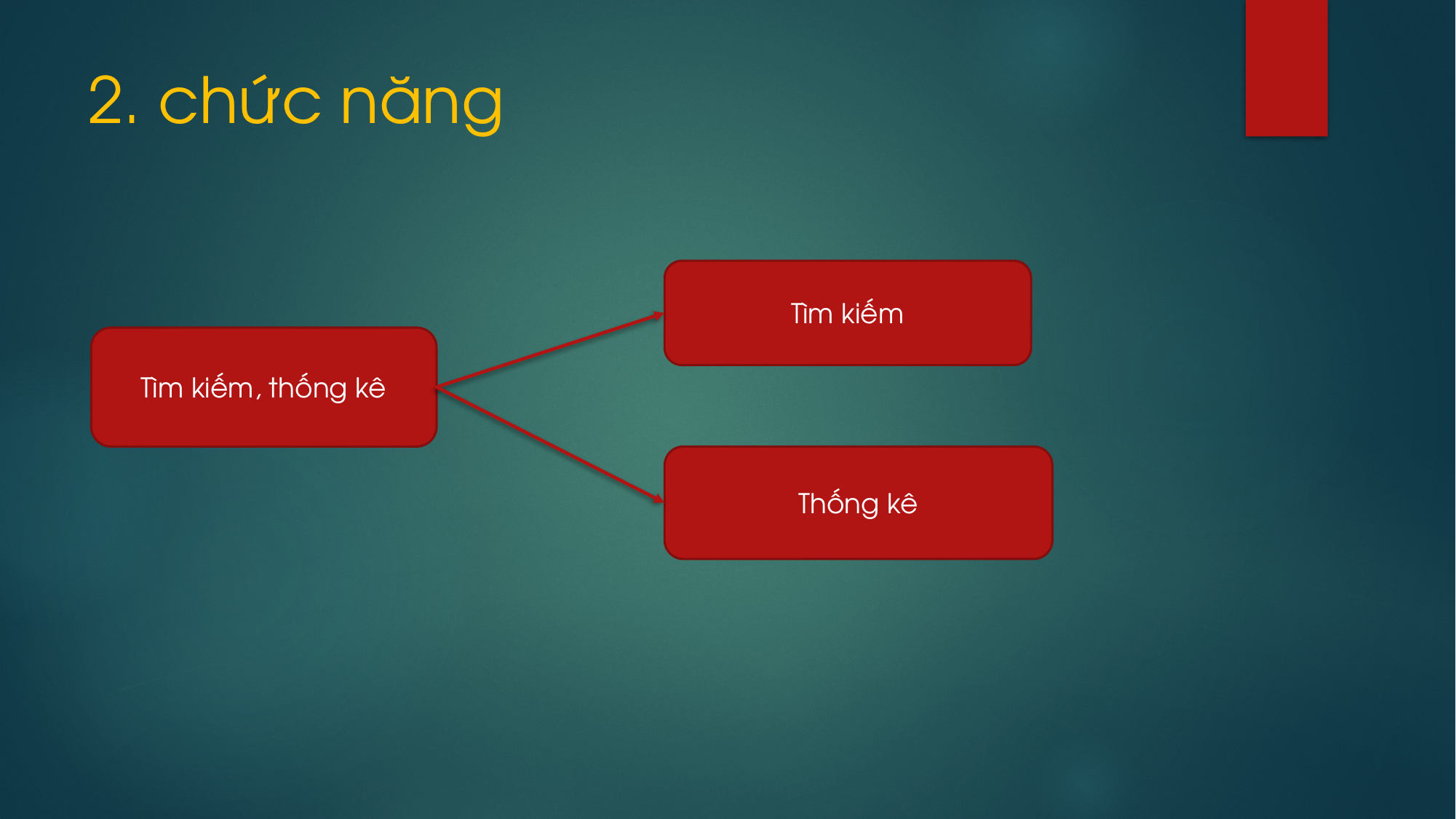

# 2. chức năng
Tìm kiếm
Tìm kiếm, thống kê
Thống kê